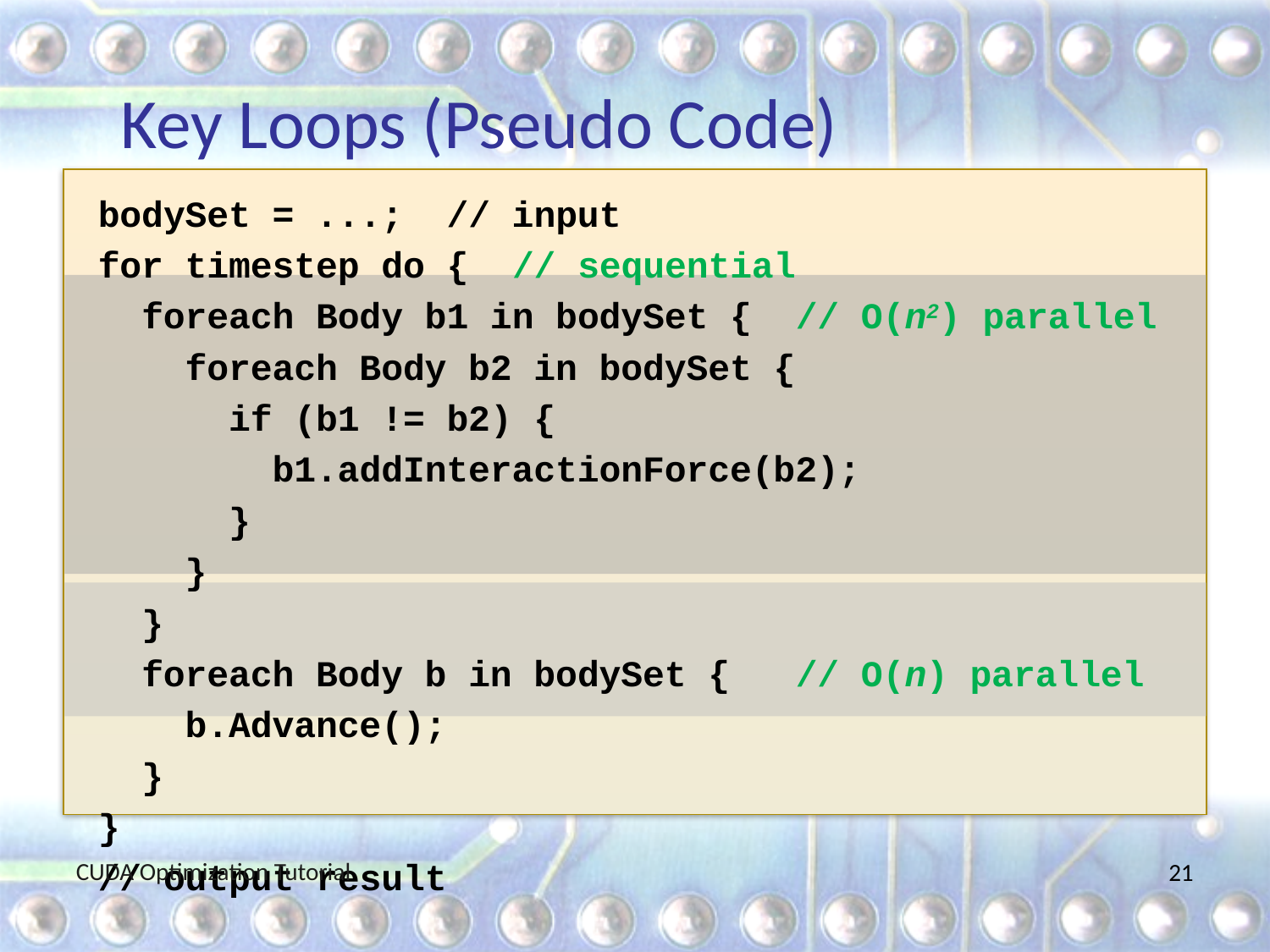

# Key Loops (Pseudo Code)

 bodySet = ...;  // input
 for timestep do {  // sequential
   foreach Body b1 in bodySet {  // O(n2) parallel
     foreach Body b2 in bodySet {
       if (b1 != b2) {
         b1.addInteractionForce(b2);
       }
     }
   }
   foreach Body b in bodySet {   // O(n) parallel
     b.Advance();
   }
 }
 // output result

CUDA Optimization Tutorial
21